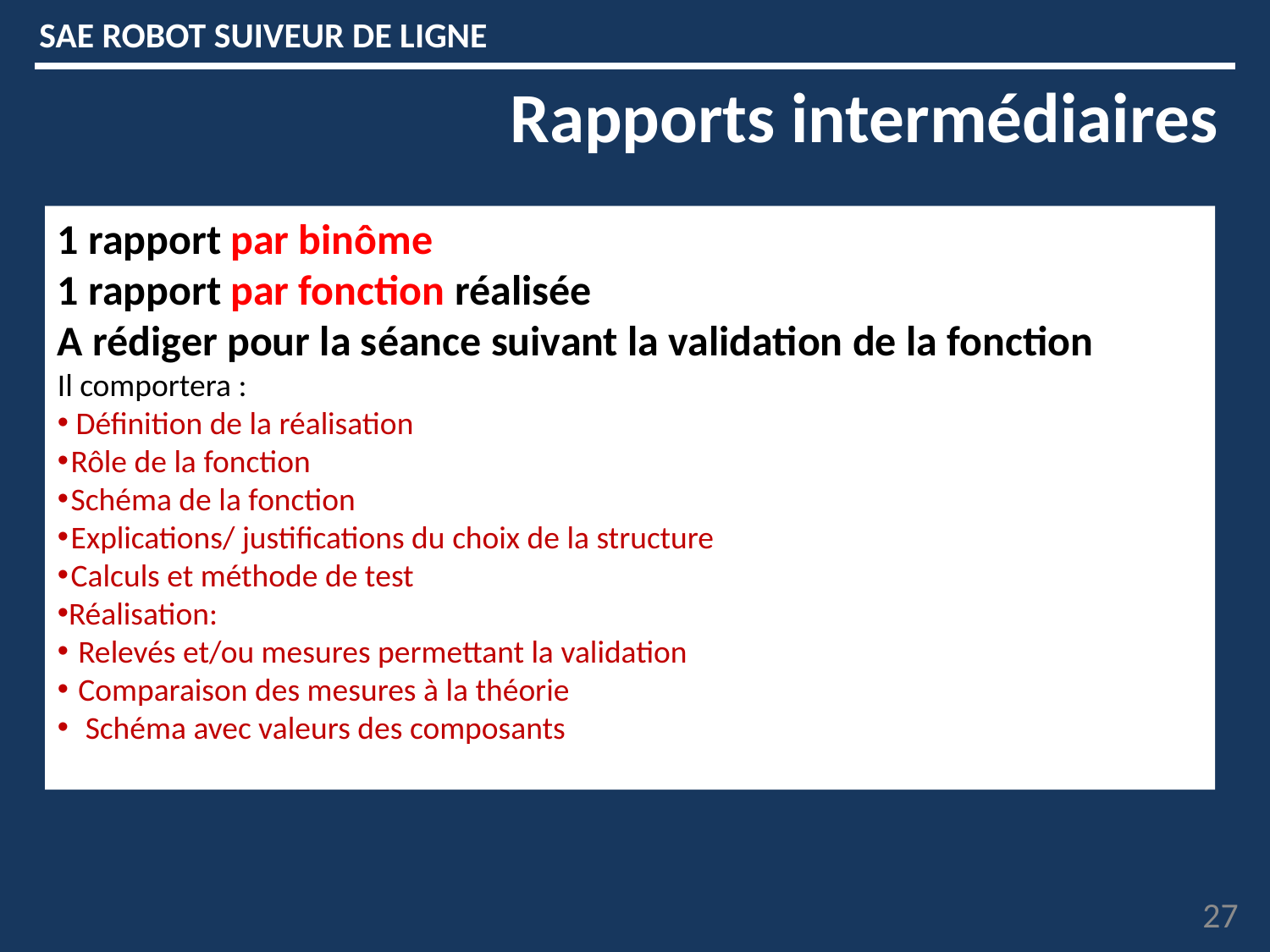

SAE ROBOT SUIVEUR DE LIGNE
Rapports intermédiaires
1 rapport par binôme
1 rapport par fonction réalisée
A rédiger pour la séance suivant la validation de la fonction
Il comportera :
 Définition de la réalisation
Rôle de la fonction
Schéma de la fonction
Explications/ justifications du choix de la structure
Calculs et méthode de test
Réalisation:
 Relevés et/ou mesures permettant la validation
 Comparaison des mesures à la théorie
  Schéma avec valeurs des composants

27